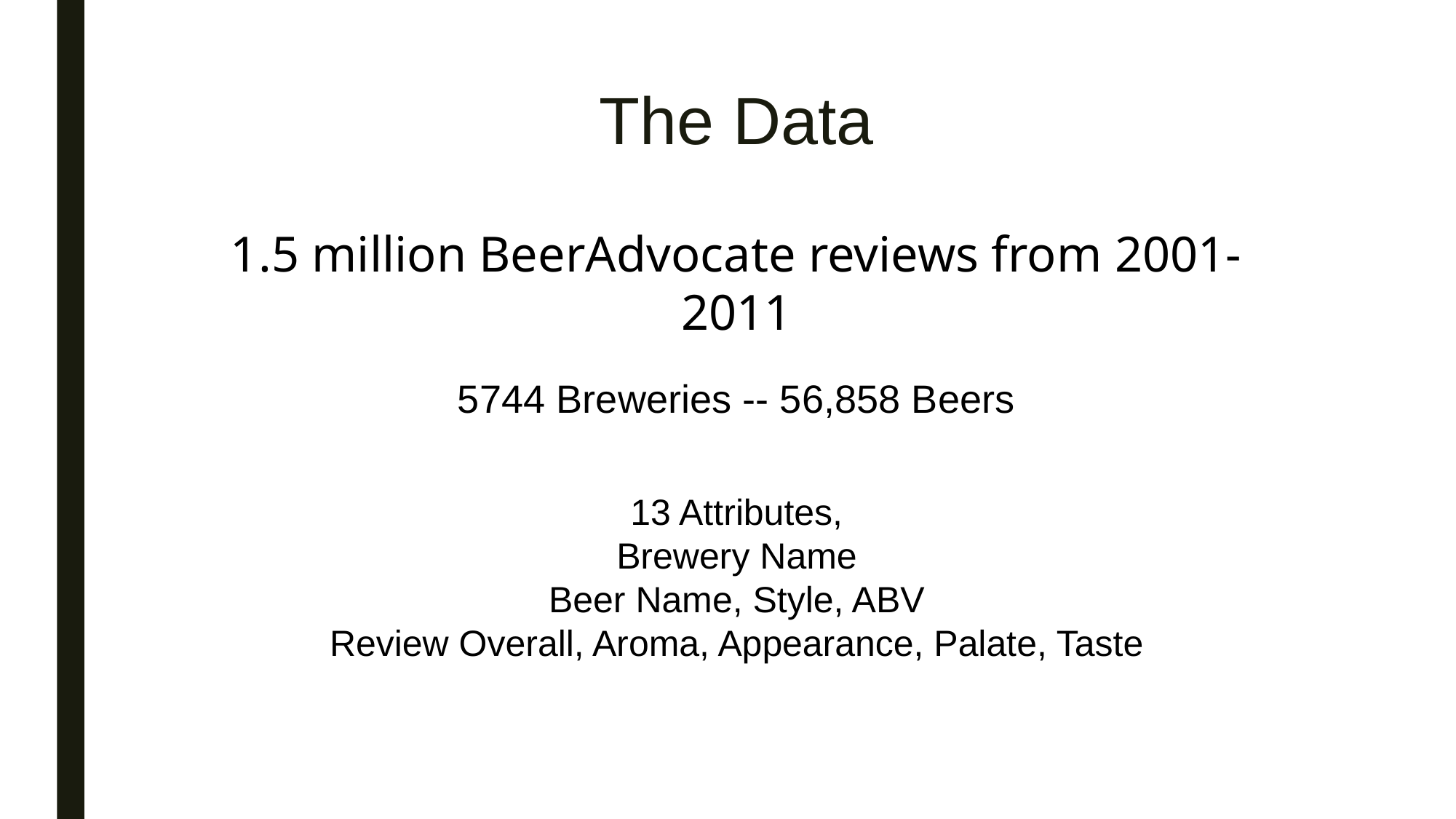

# The Data
1.5 million BeerAdvocate reviews from 2001-2011
5744 Breweries -- 56,858 Beers
13 Attributes,
Brewery Name
Beer Name, Style, ABV
Review Overall, Aroma, Appearance, Palate, Taste